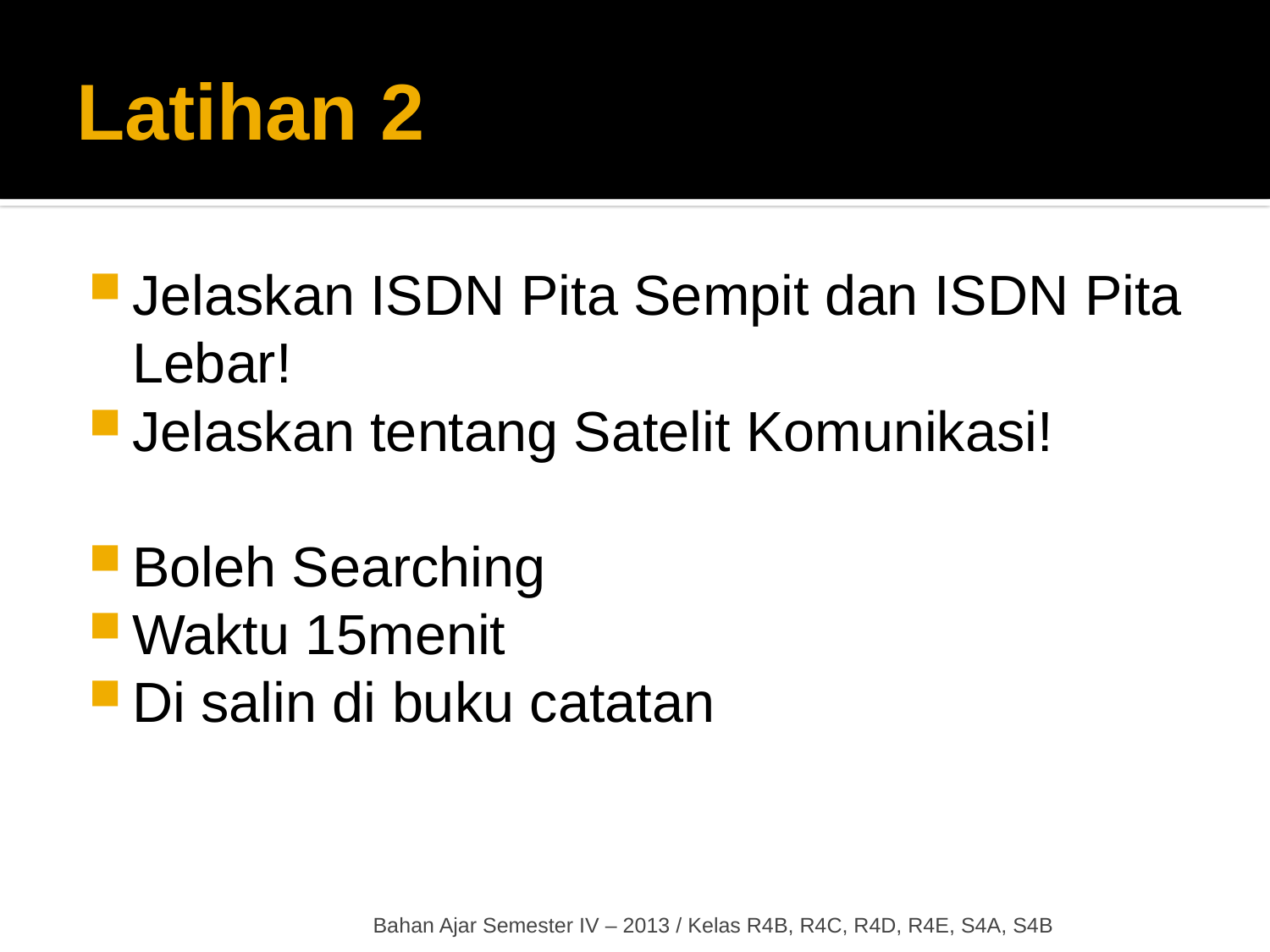

# Latihan 2
Jelaskan ISDN Pita Sempit dan ISDN Pita Lebar!
Jelaskan tentang Satelit Komunikasi!

Boleh Searching
Waktu 15menit
Di salin di buku catatan
Bahan Ajar Semester IV – 2013 / Kelas R4B, R4C, R4D, R4E, S4A, S4B